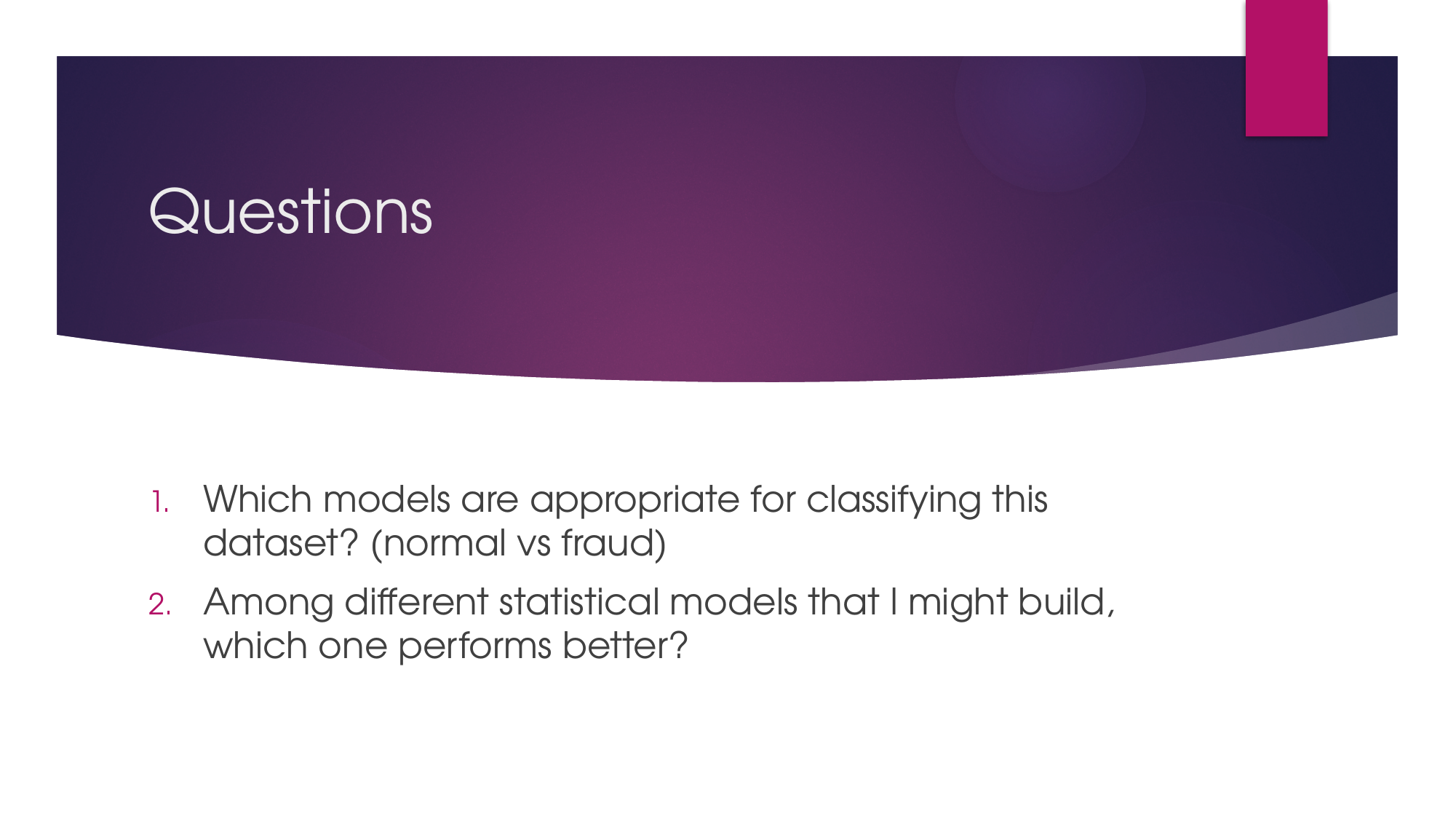

# Questions
Which models are appropriate for classifying this dataset? (normal vs fraud)
Among different statistical models that I might build, which one performs better?